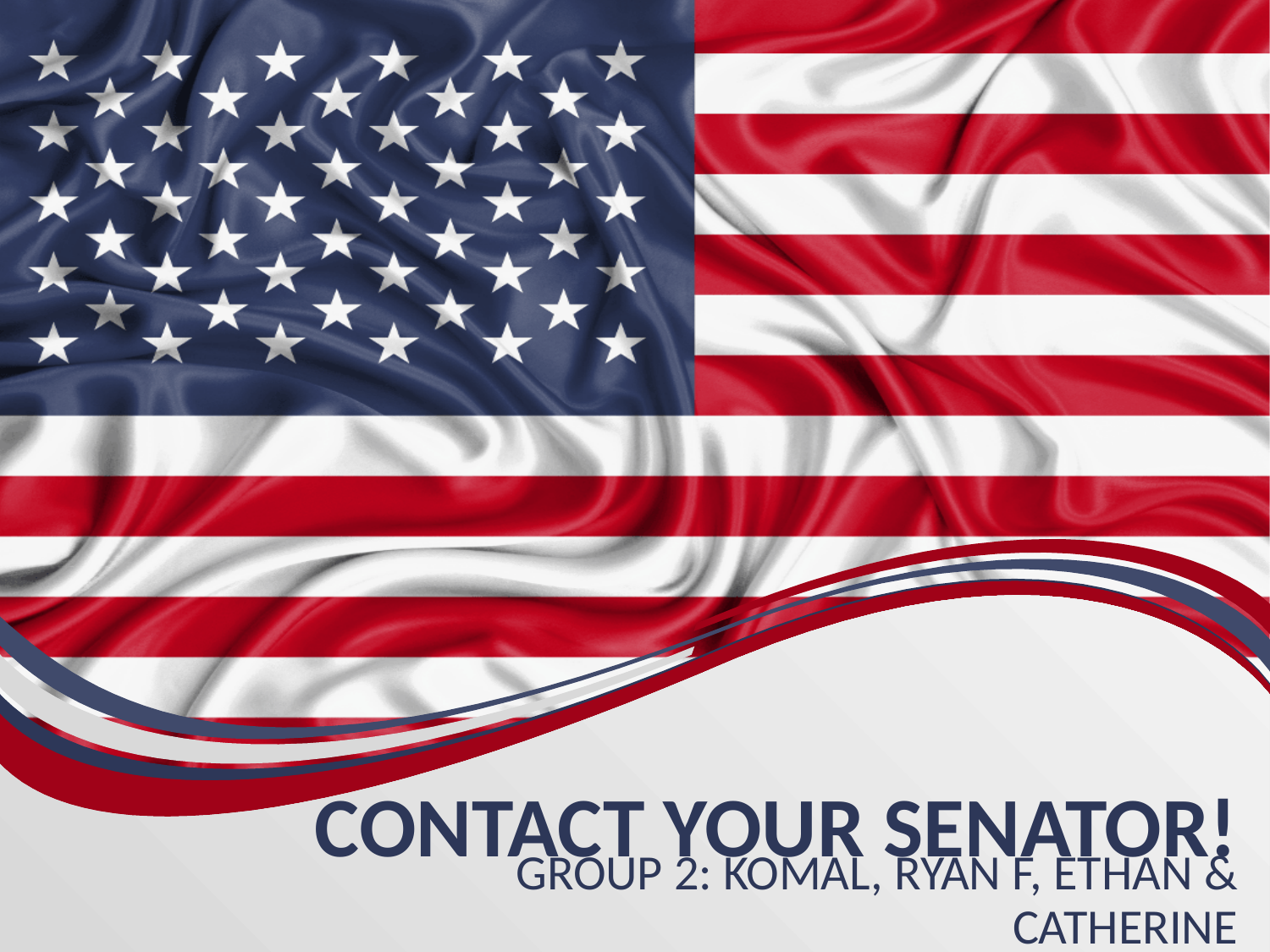

# Contact Your Senator!
Group 2: Komal, Ryan F, Ethan & Catherine